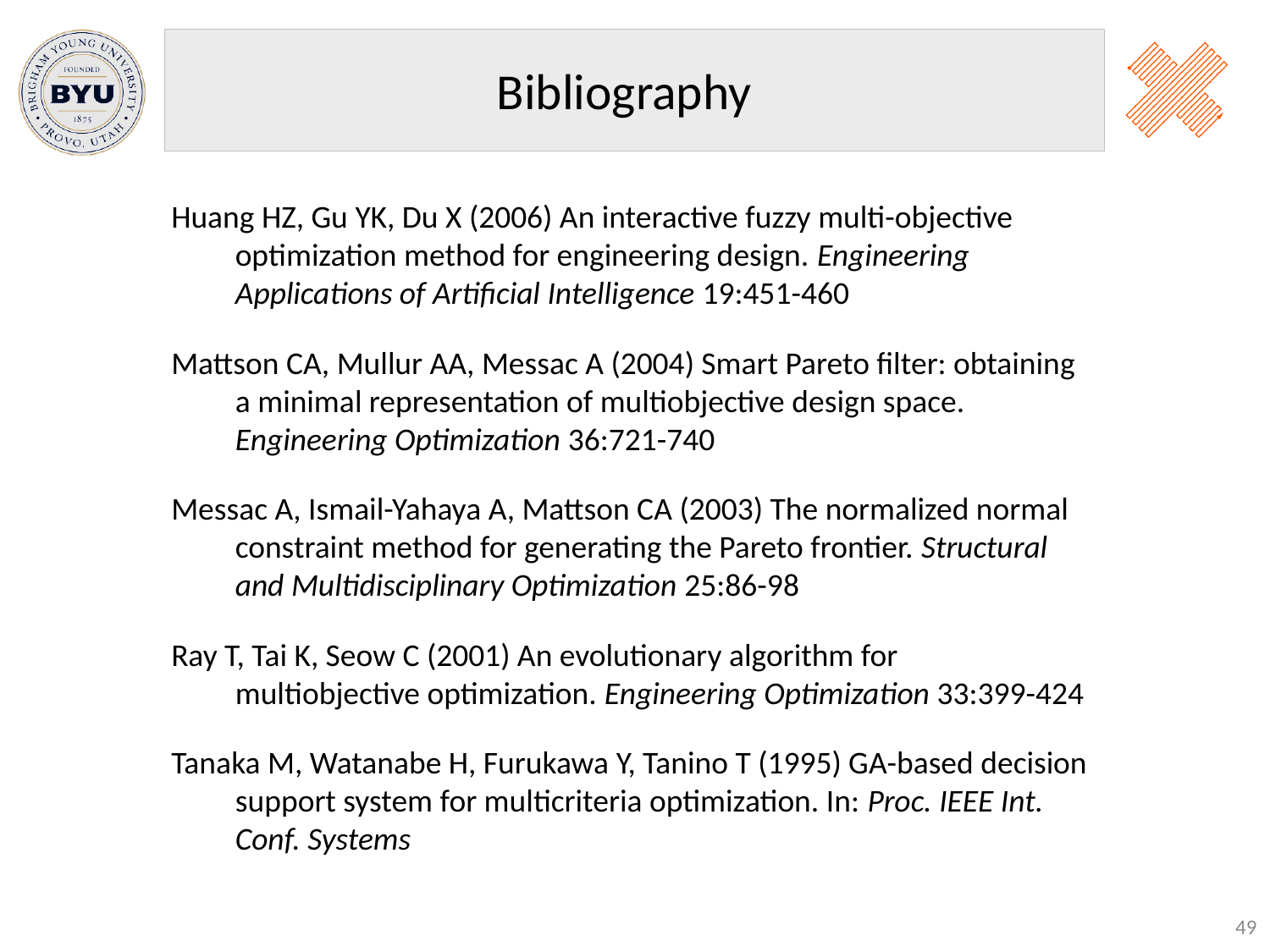

Bibliography
Huang HZ, Gu YK, Du X (2006) An interactive fuzzy multi-objective optimization method for engineering design. Engineering Applications of Artificial Intelligence 19:451-460
Mattson CA, Mullur AA, Messac A (2004) Smart Pareto filter: obtaining a minimal representation of multiobjective design space. Engineering Optimization 36:721-740
Messac A, Ismail-Yahaya A, Mattson CA (2003) The normalized normal constraint method for generating the Pareto frontier. Structural and Multidisciplinary Optimization 25:86-98
Ray T, Tai K, Seow C (2001) An evolutionary algorithm for multiobjective optimization. Engineering Optimization 33:399-424
Tanaka M, Watanabe H, Furukawa Y, Tanino T (1995) GA-based decision support system for multicriteria optimization. In: Proc. IEEE Int. Conf. Systems
49